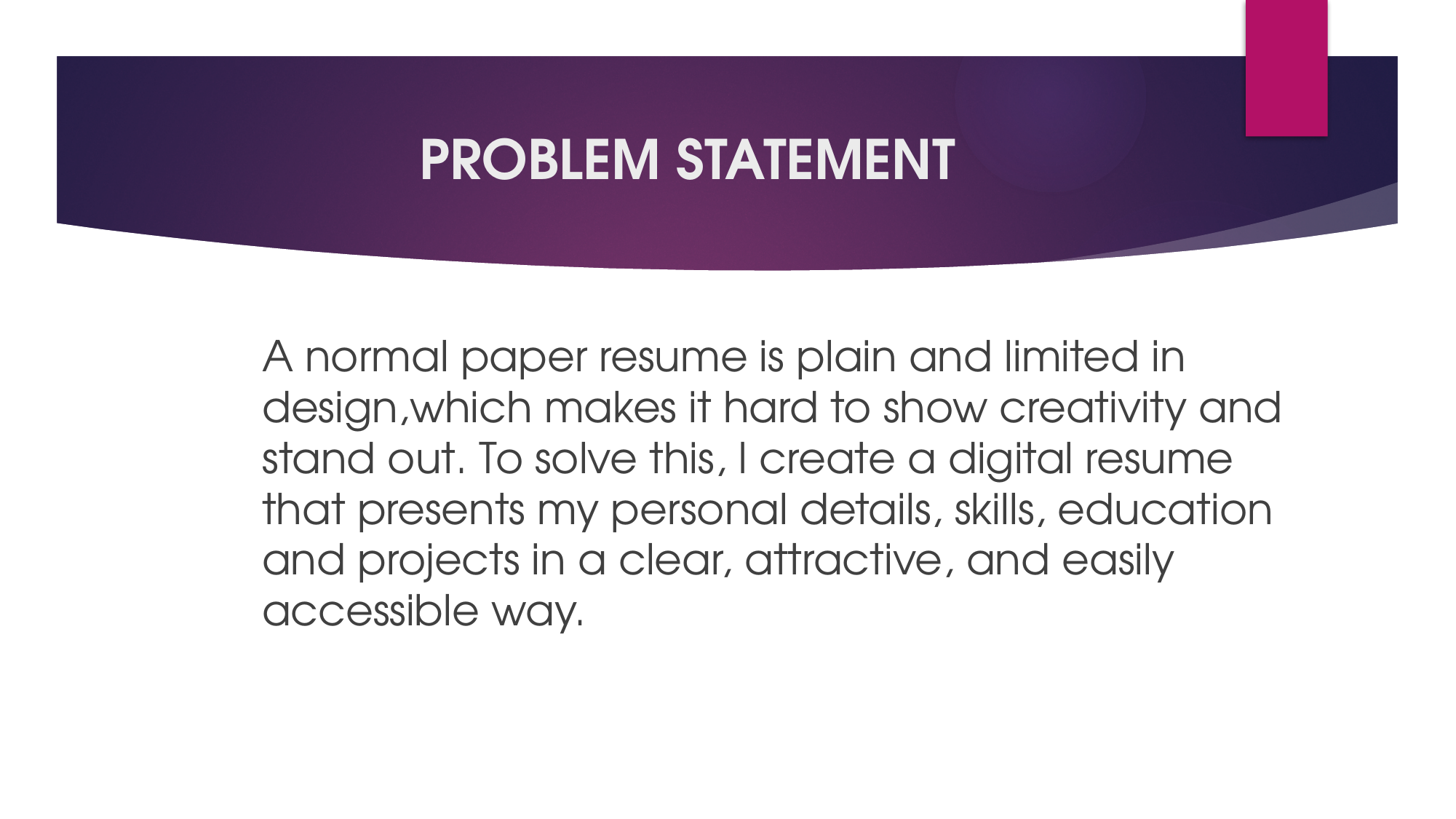

# PROBLEM STATEMENT
A normal paper resume is plain and limited in design,which makes it hard to show creativity and stand out. To solve this, I create a digital resume that presents my personal details, skills, education and projects in a clear, attractive, and easily accessible way.